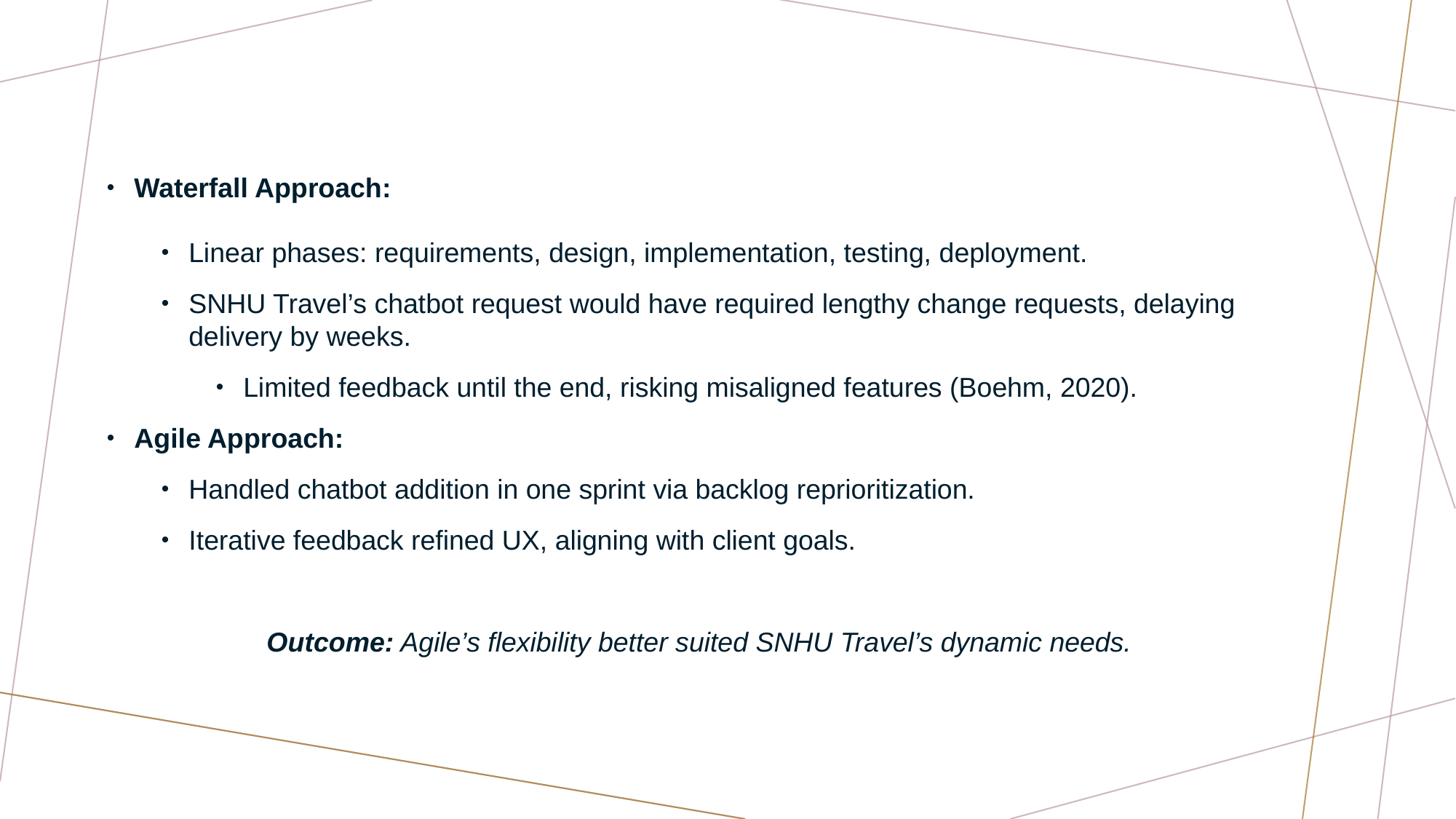

Waterfall Approach:
Linear phases: requirements, design, implementation, testing, deployment.
SNHU Travel’s chatbot request would have required lengthy change requests, delaying delivery by weeks.
Limited feedback until the end, risking misaligned features (Boehm, 2020).
Agile Approach:
Handled chatbot addition in one sprint via backlog reprioritization.
Iterative feedback refined UX, aligning with client goals.

Outcome: Agile’s flexibility better suited SNHU Travel’s dynamic needs.